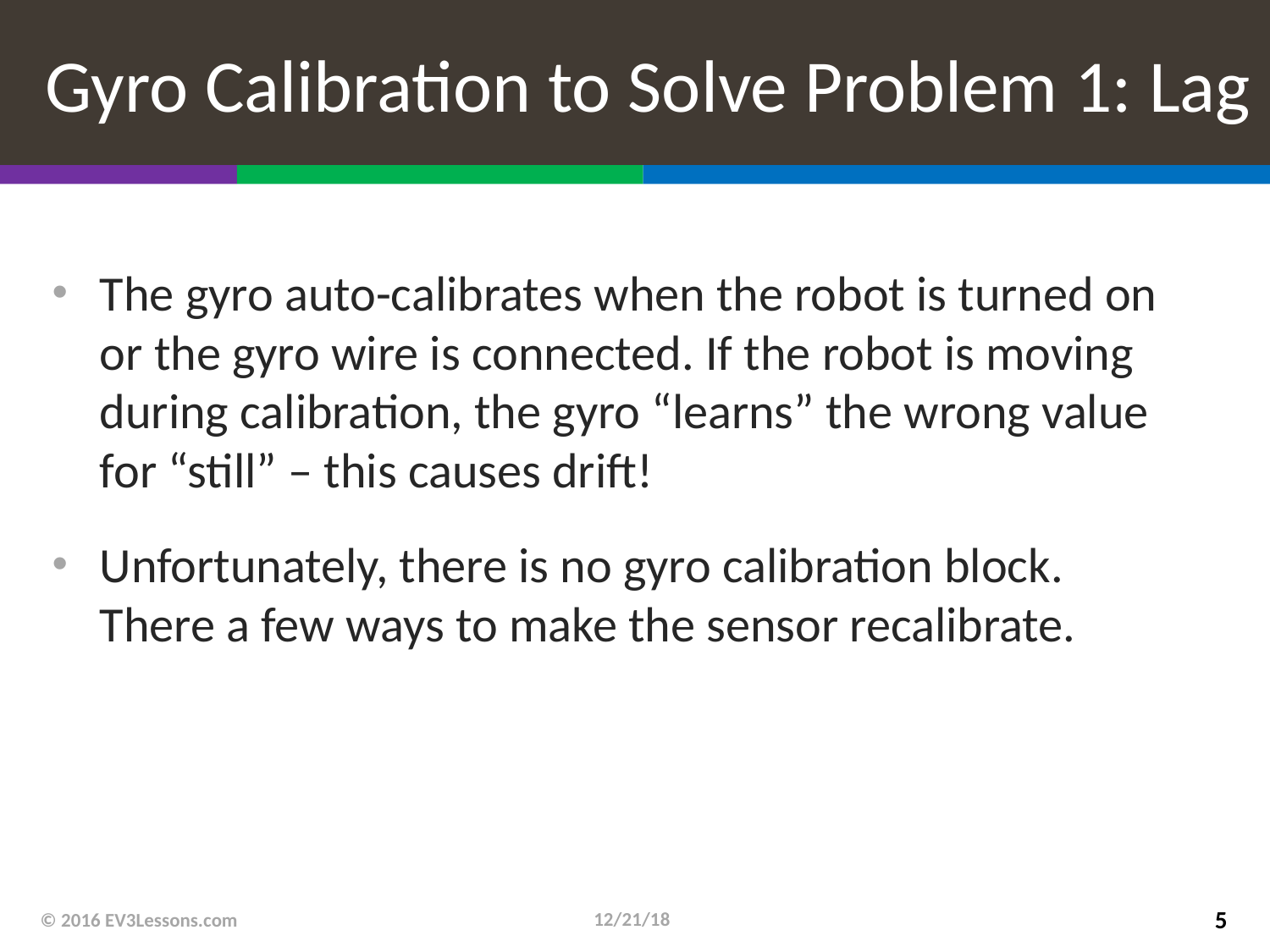

# Gyro Calibration to Solve Problem 1: Lag
The gyro auto-calibrates when the robot is turned on or the gyro wire is connected. If the robot is moving during calibration, the gyro “learns” the wrong value for “still” – this causes drift!
Unfortunately, there is no gyro calibration block. There a few ways to make the sensor recalibrate.

12/21/18
© 2016 EV3Lessons.com
5